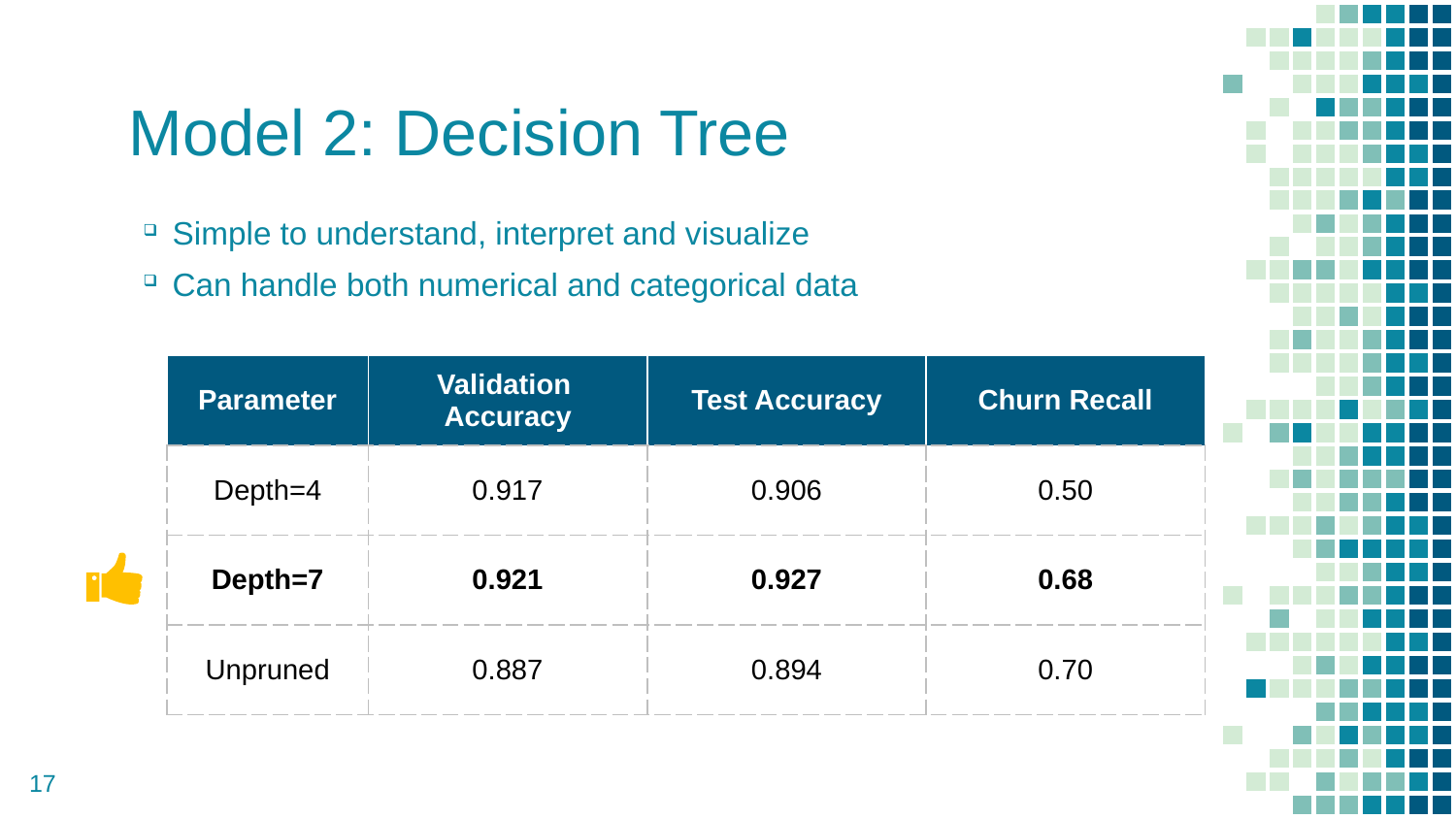

# Model 2: Decision Tree
Simple to understand, interpret and visualize
Can handle both numerical and categorical data

| Parameter | Validation Accuracy | Test Accuracy | Churn Recall |
| --- | --- | --- | --- |
| Depth=4 | 0.917 | 0.906 | 0.50 |
| Depth=7 | 0.921 | 0.927 | 0.68 |
| Unpruned | 0.887 | 0.894 | 0.70 |

17